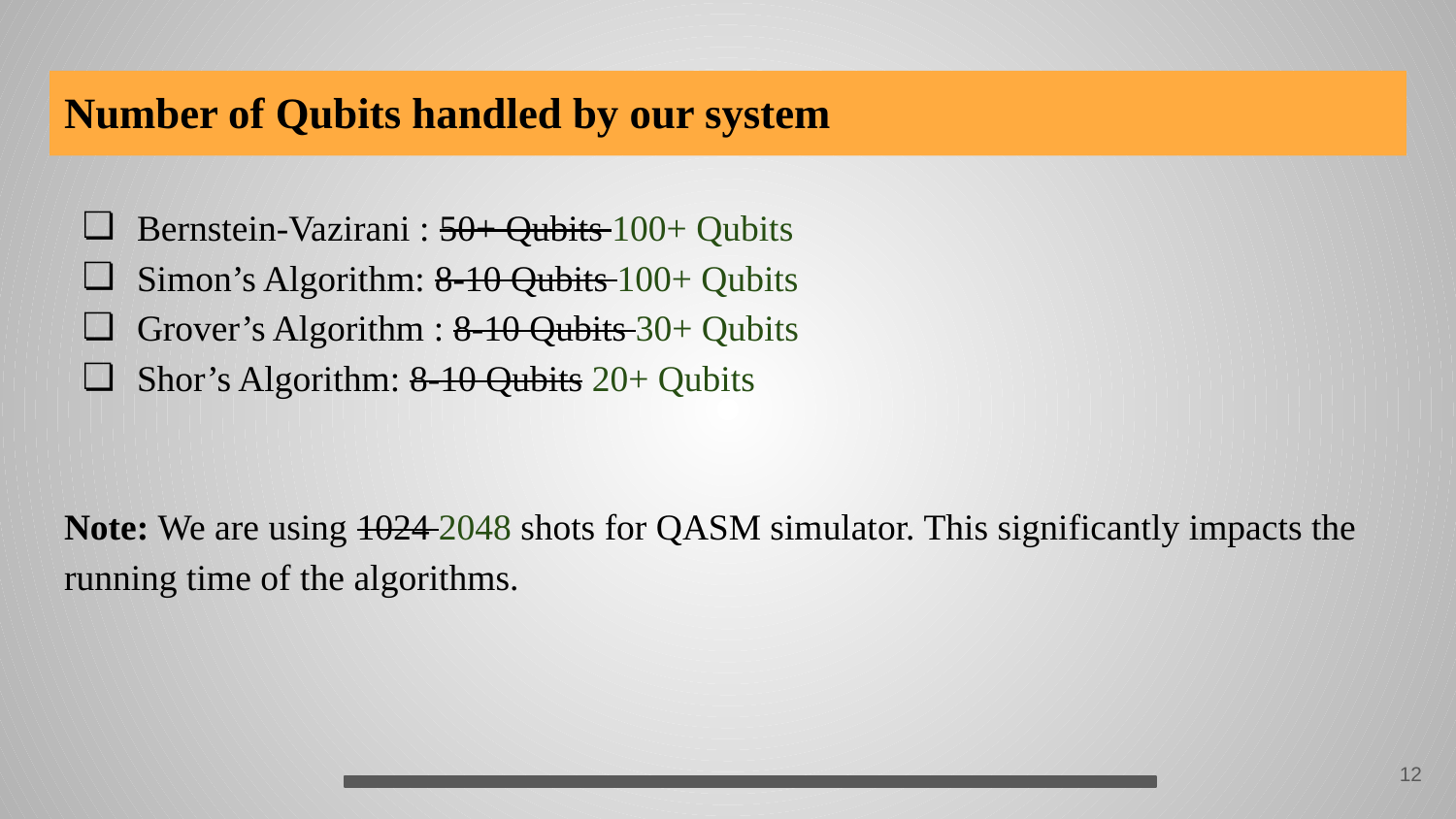

# Number of Qubits handled by our system
Bernstein-Vazirani : 50+ Qubits 100+ Qubits
Simon’s Algorithm: 8-10 Qubits 100+ Qubits
Grover’s Algorithm : 8-10 Qubits 30+ Qubits
Shor’s Algorithm: 8-10 Qubits 20+ Qubits

Note: We are using 1024 2048 shots for QASM simulator. This significantly impacts the running time of the algorithms.
12